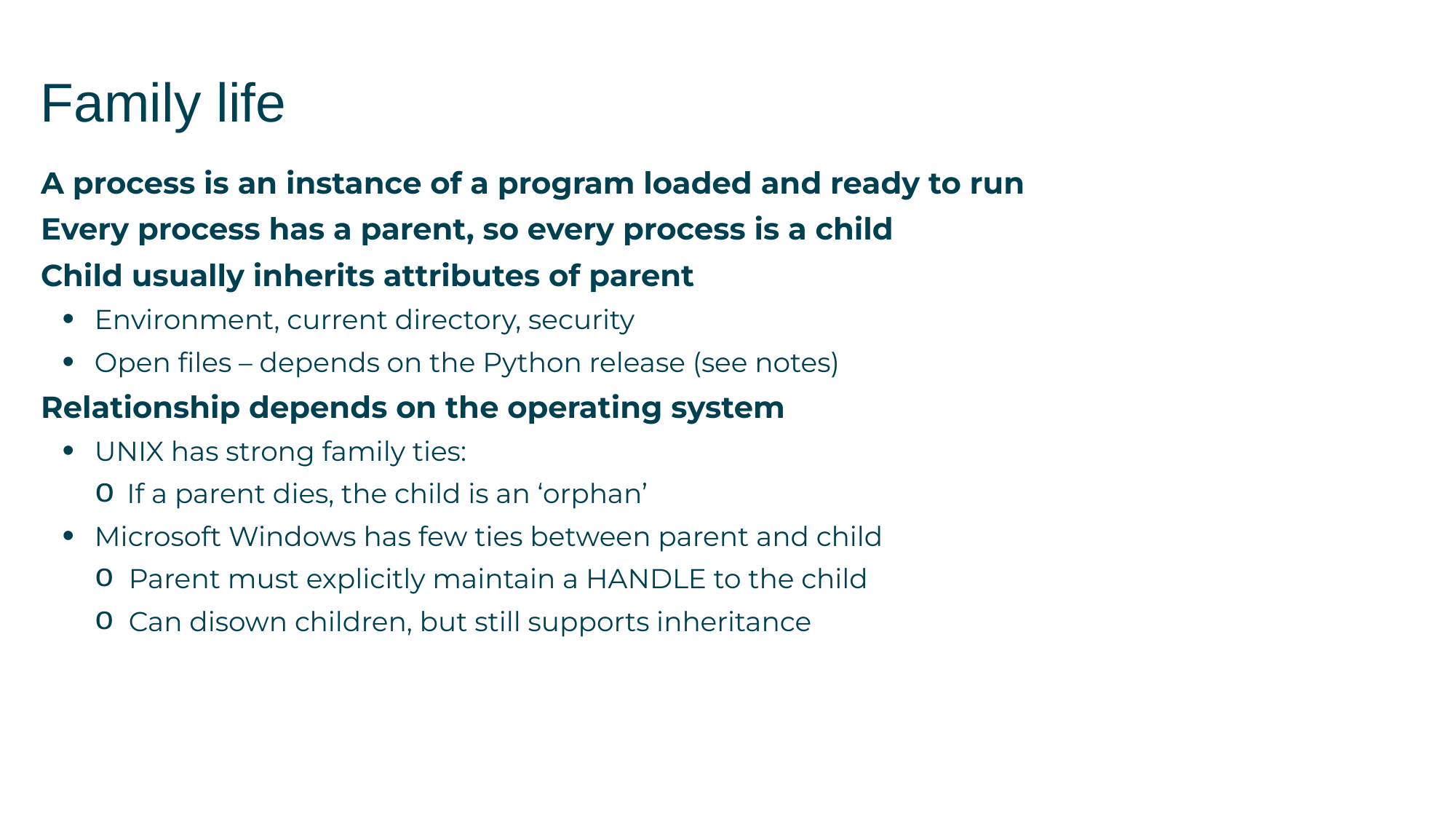

# Family life
A process is an instance of a program loaded and ready to run
Every process has a parent, so every process is a child
Child usually inherits attributes of parent
Environment, current directory, security
Open files – depends on the Python release (see notes)
Relationship depends on the operating system
UNIX has strong family ties:
If a parent dies, the child is an ‘orphan’
Microsoft Windows has few ties between parent and child
Parent must explicitly maintain a HANDLE to the child
Can disown children, but still supports inheritance